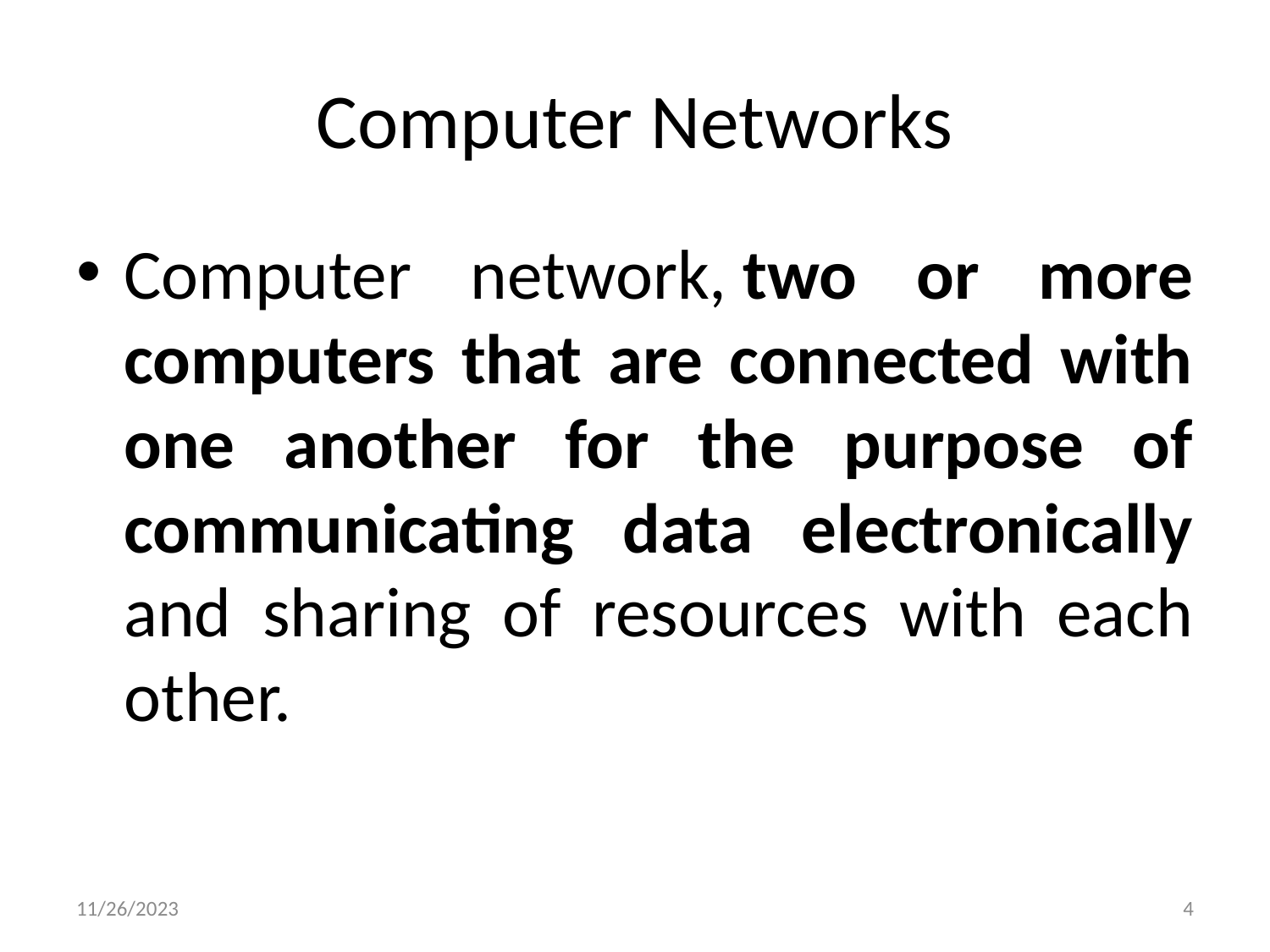

# Computer Networks
Computer network, two or more computers that are connected with one another for the purpose of communicating data electronically and sharing of resources with each other.
11/26/2023
4